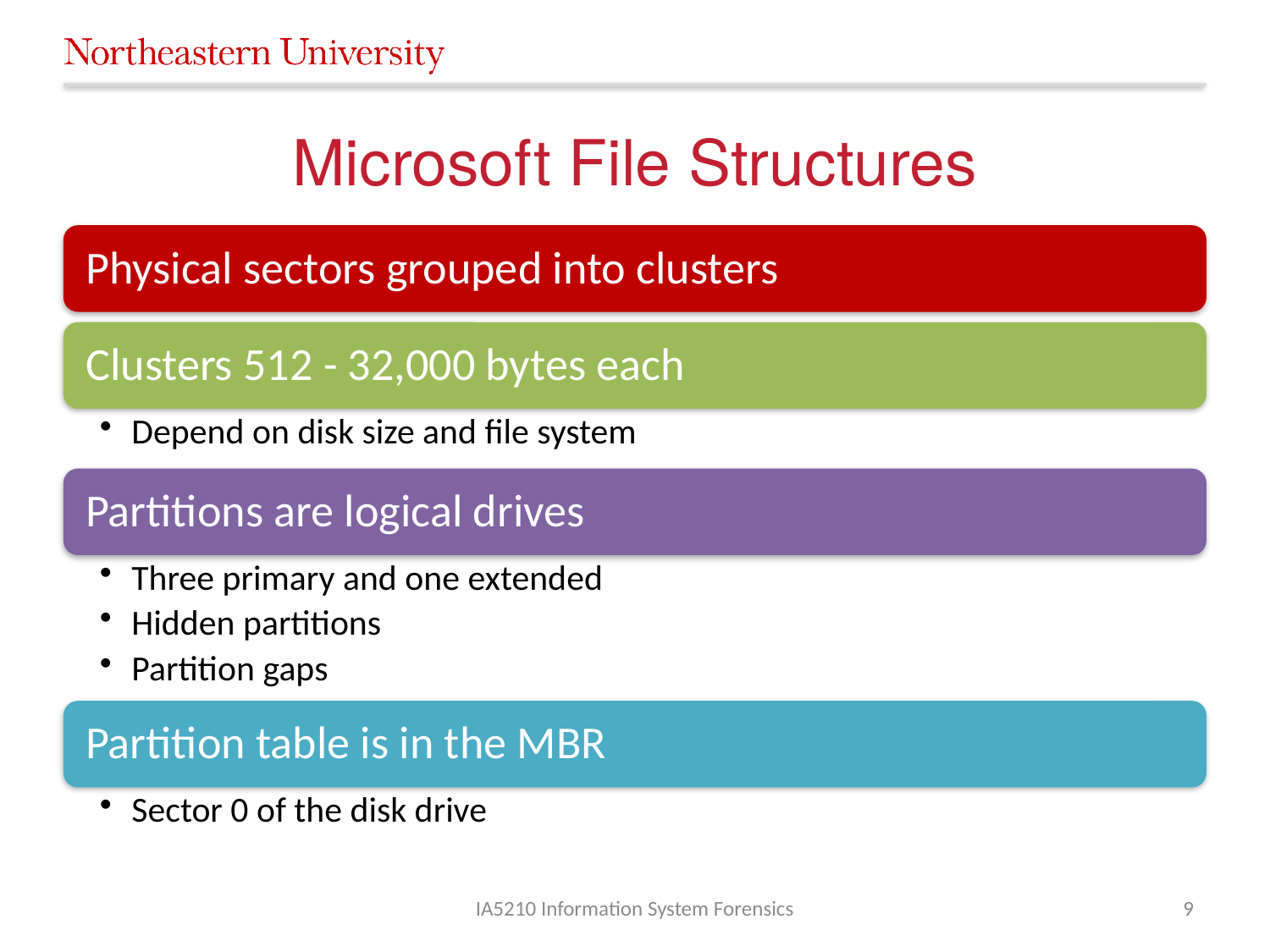

# Microsoft File Structures
Physical sectors grouped into clusters
Clusters 512 - 32,000 bytes each
Depend on disk size and file system
Partitions are logical drives
Three primary and one extended
Hidden partitions
Partition gaps
Partition table is in the MBR
Sector 0 of the disk drive
IA5210 Information System Forensics
9